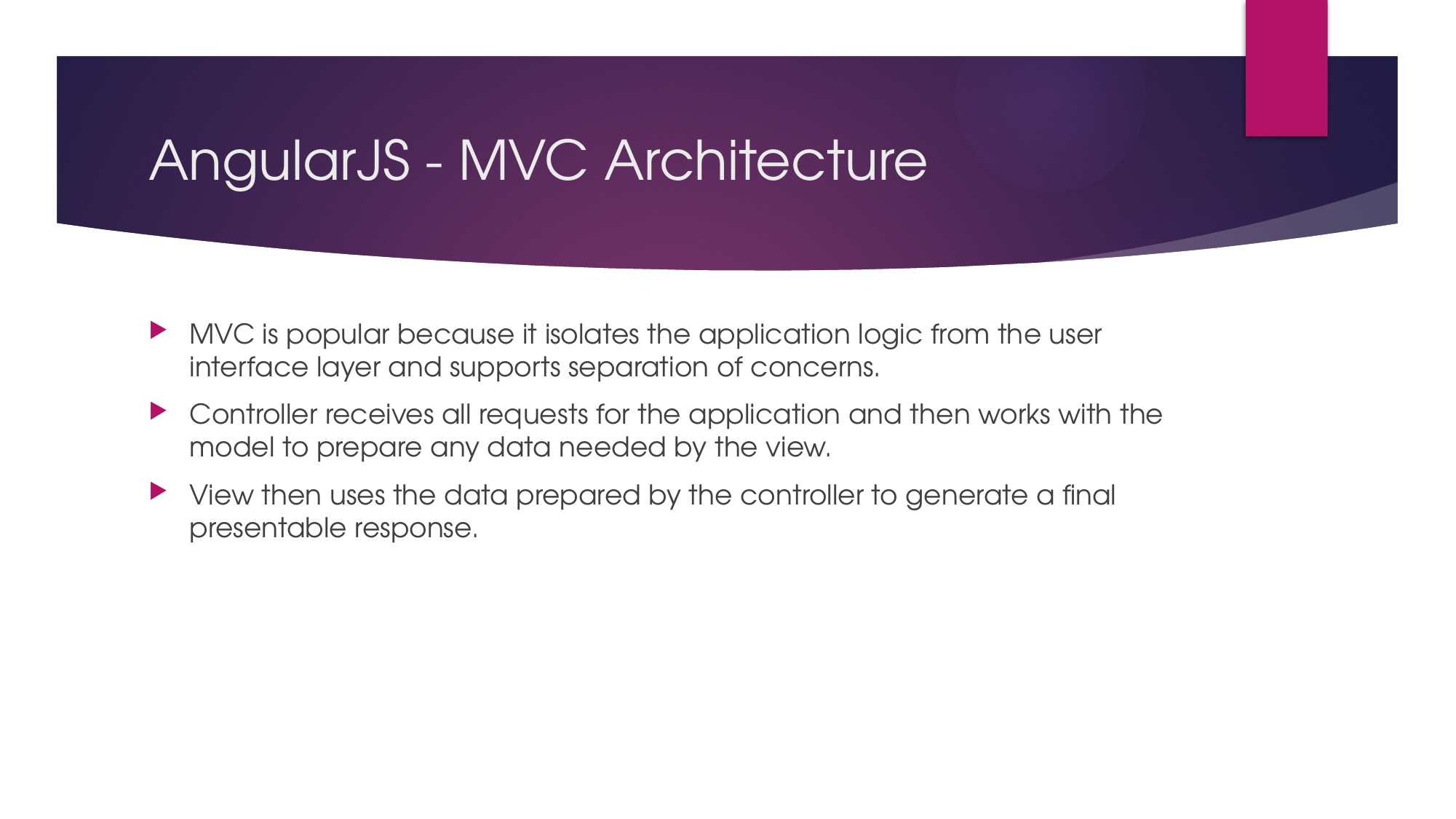

# AngularJS - MVC Architecture
MVC is popular because it isolates the application logic from the user interface layer and supports separation of concerns.
Controller receives all requests for the application and then works with the model to prepare any data needed by the view.
View then uses the data prepared by the controller to generate a final presentable response.